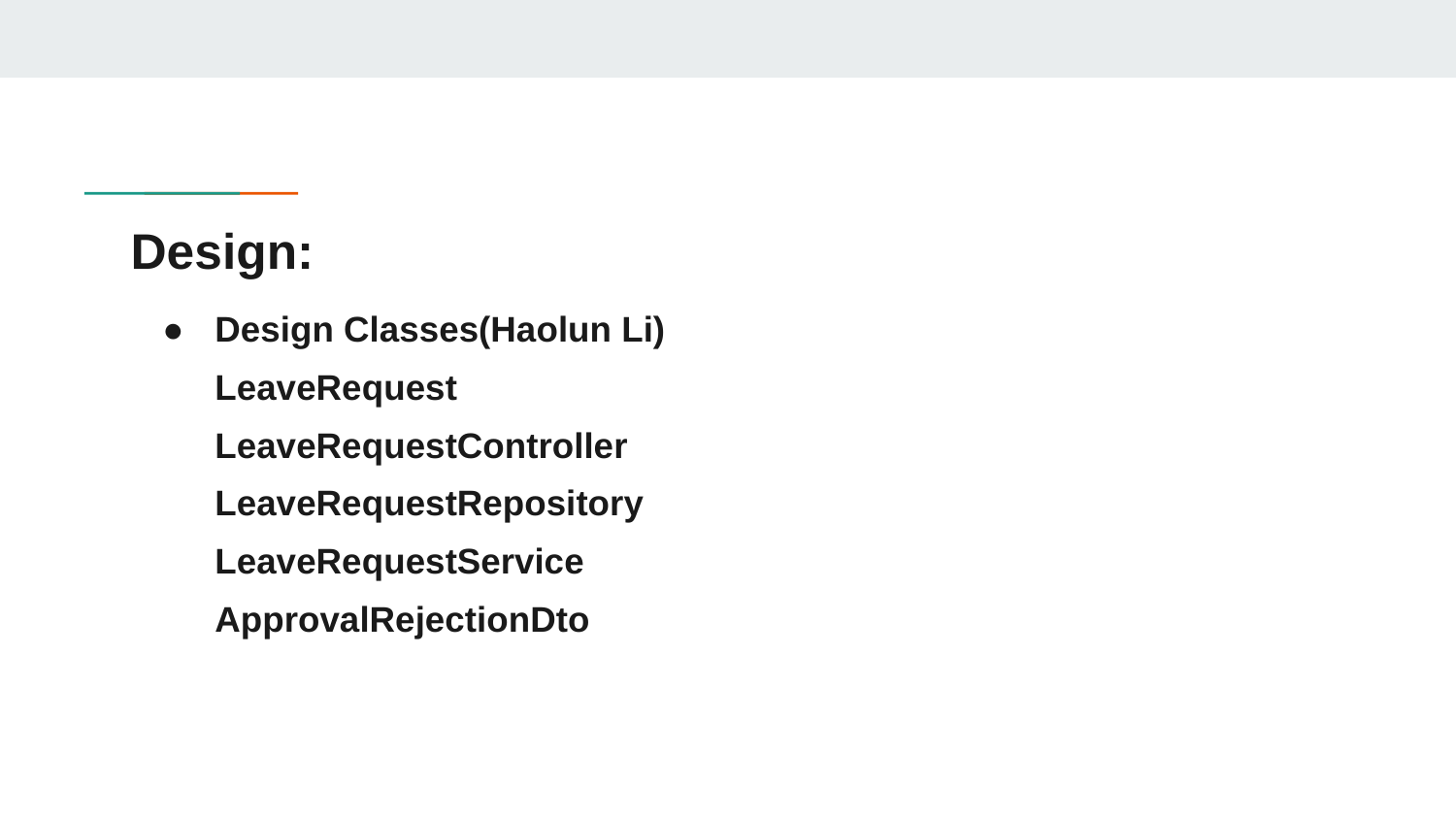

# Design:
Design Classes(Haolun Li)
LeaveRequest
LeaveRequestController
LeaveRequestRepository
LeaveRequestService
ApprovalRejectionDto